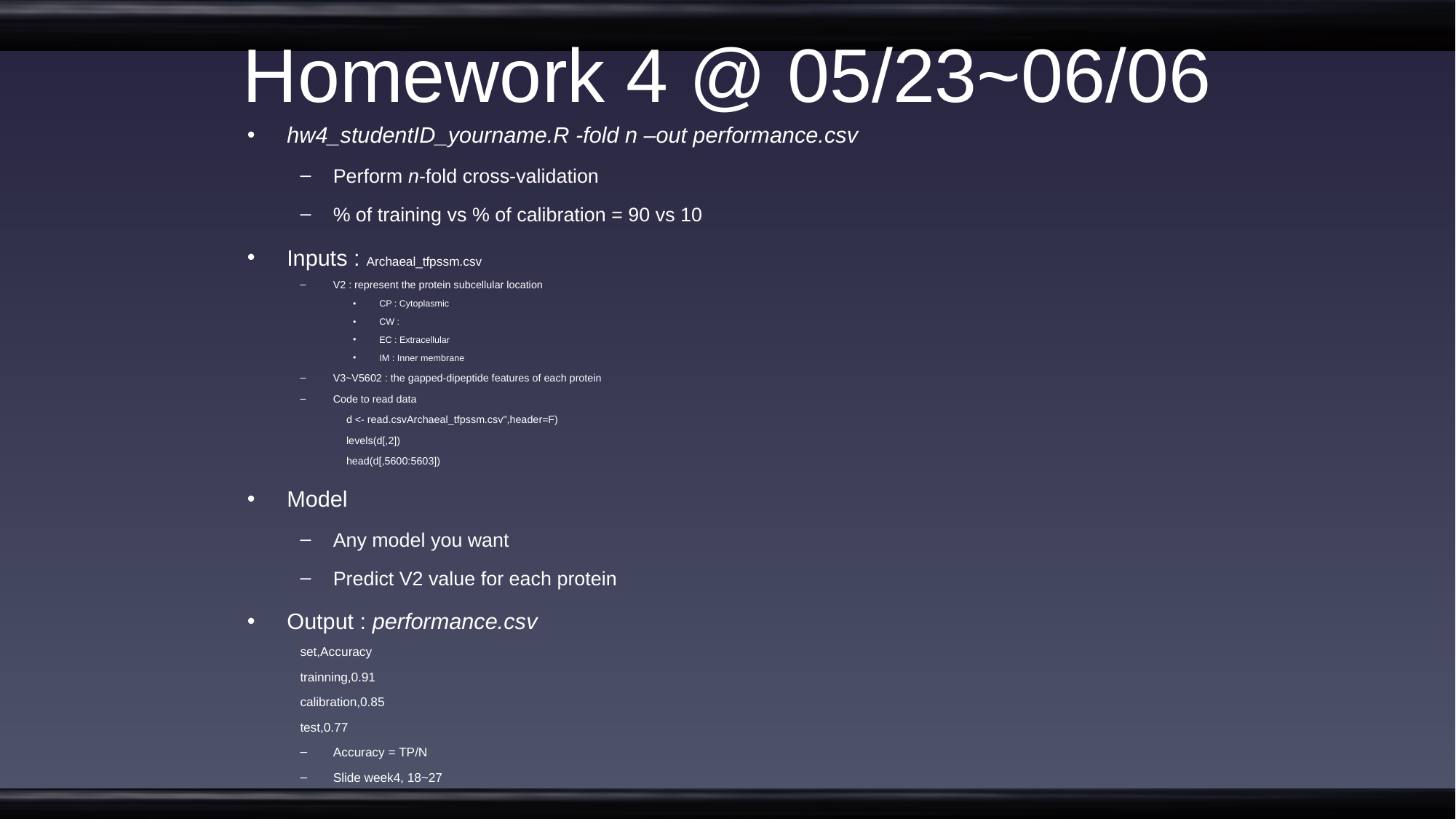

# Homework 4 @ 05/23~06/06
hw4_studentID_yourname.R -fold n –out performance.csv
Perform n-fold cross-validation
% of training vs % of calibration = 90 vs 10
Inputs : Archaeal_tfpssm.csv
V2 : represent the protein subcellular location
CP : Cytoplasmic
CW :
EC : Extracellular
IM : Inner membrane
V3~V5602 : the gapped-dipeptide features of each protein
Code to read data
d <- read.csvArchaeal_tfpssm.csv",header=F)
levels(d[,2])
head(d[,5600:5603])
Model
Any model you want
Predict V2 value for each protein
Output : performance.csv
set,Accuracy
trainning,0.91
calibration,0.85
test,0.77
Accuracy = TP/N
Slide week4, 18~27